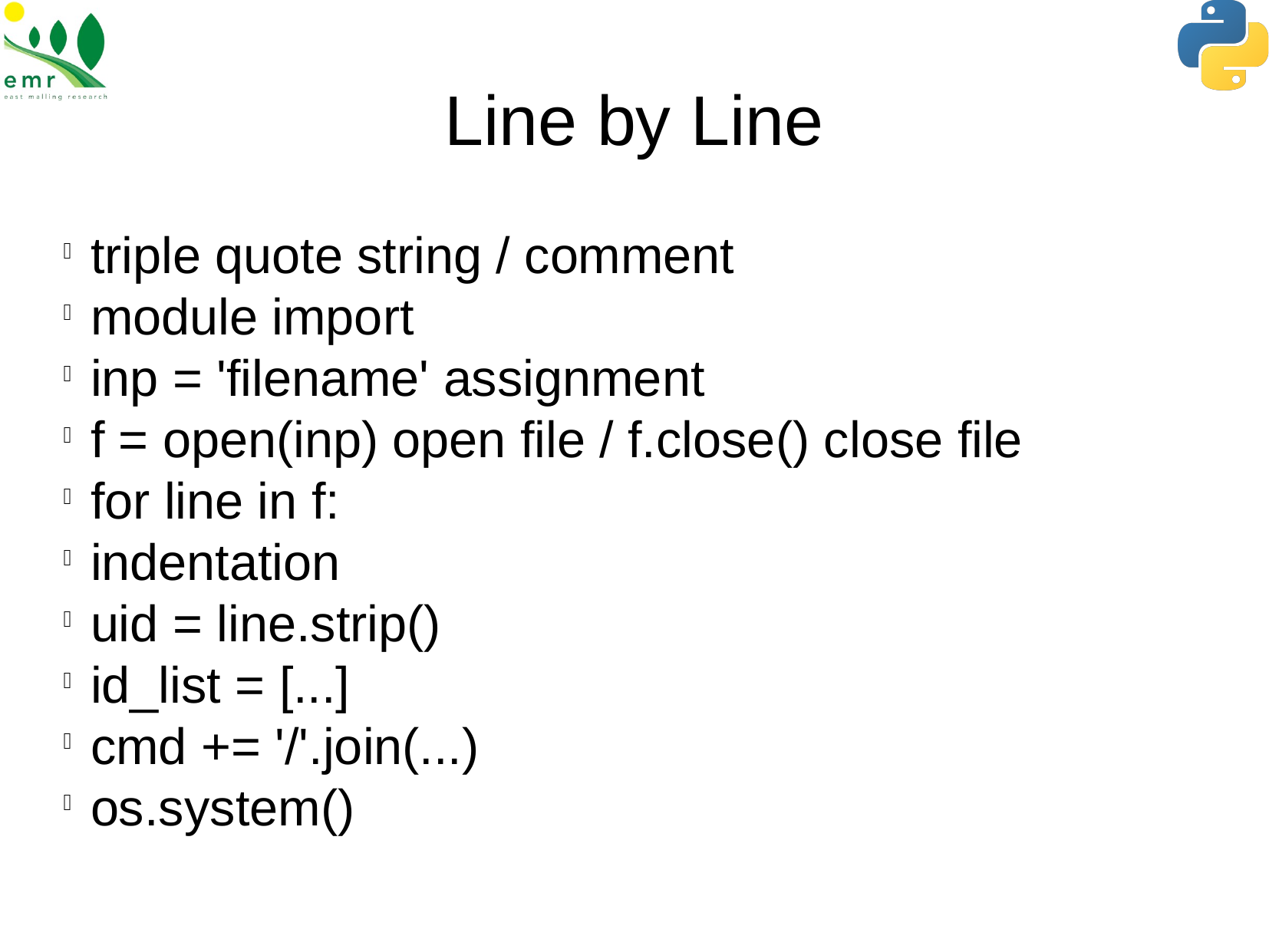

Line by Line
triple quote string / comment
module import
inp = 'filename' assignment
f = open(inp) open file / f.close() close file
for line in f:
indentation
uid = line.strip()
id_list = [...]
cmd += '/'.join(...)
os.system()